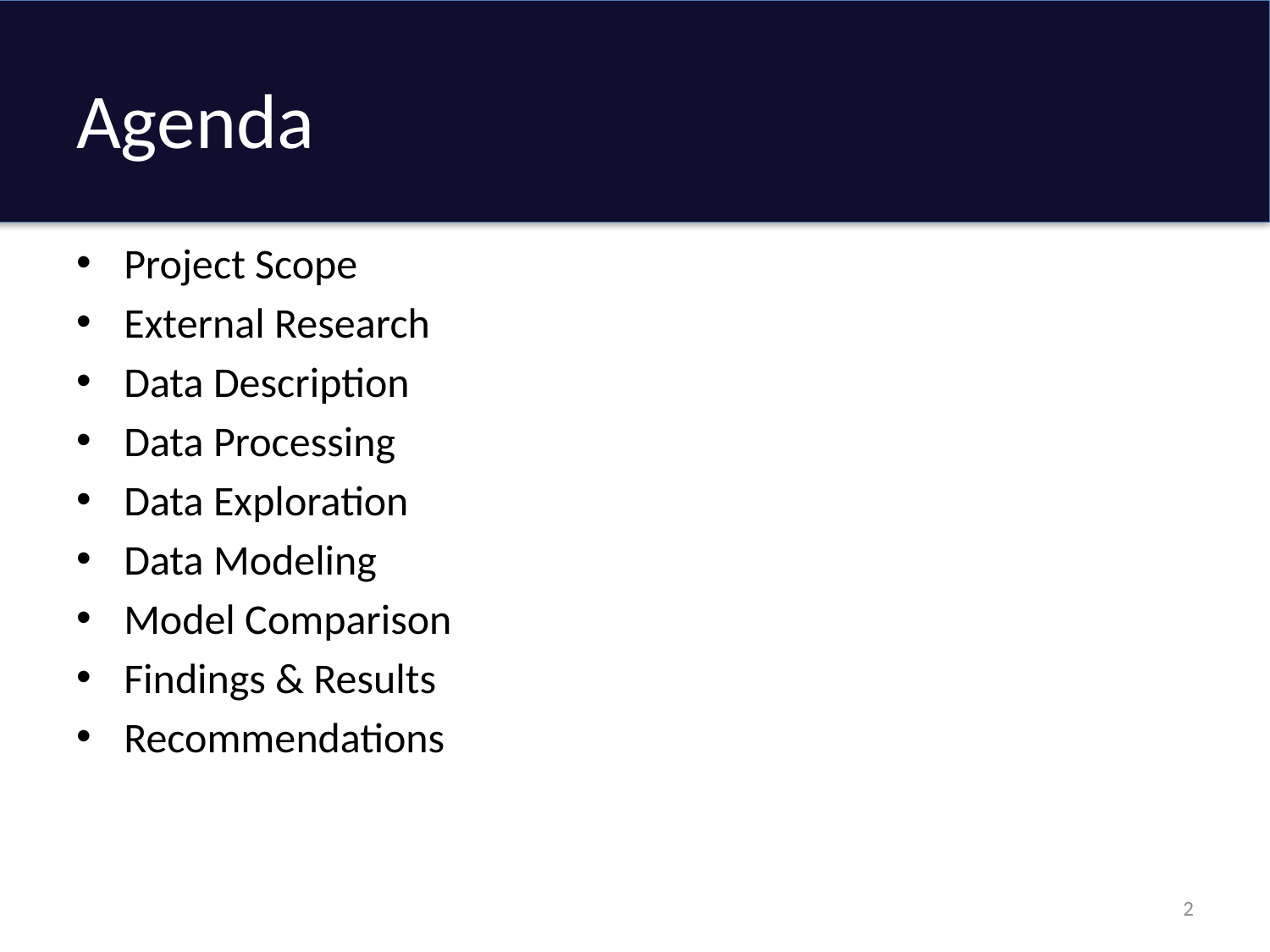

# Agenda
Project Scope
External Research
Data Description
Data Processing
Data Exploration
Data Modeling
Model Comparison
Findings & Results
Recommendations

2